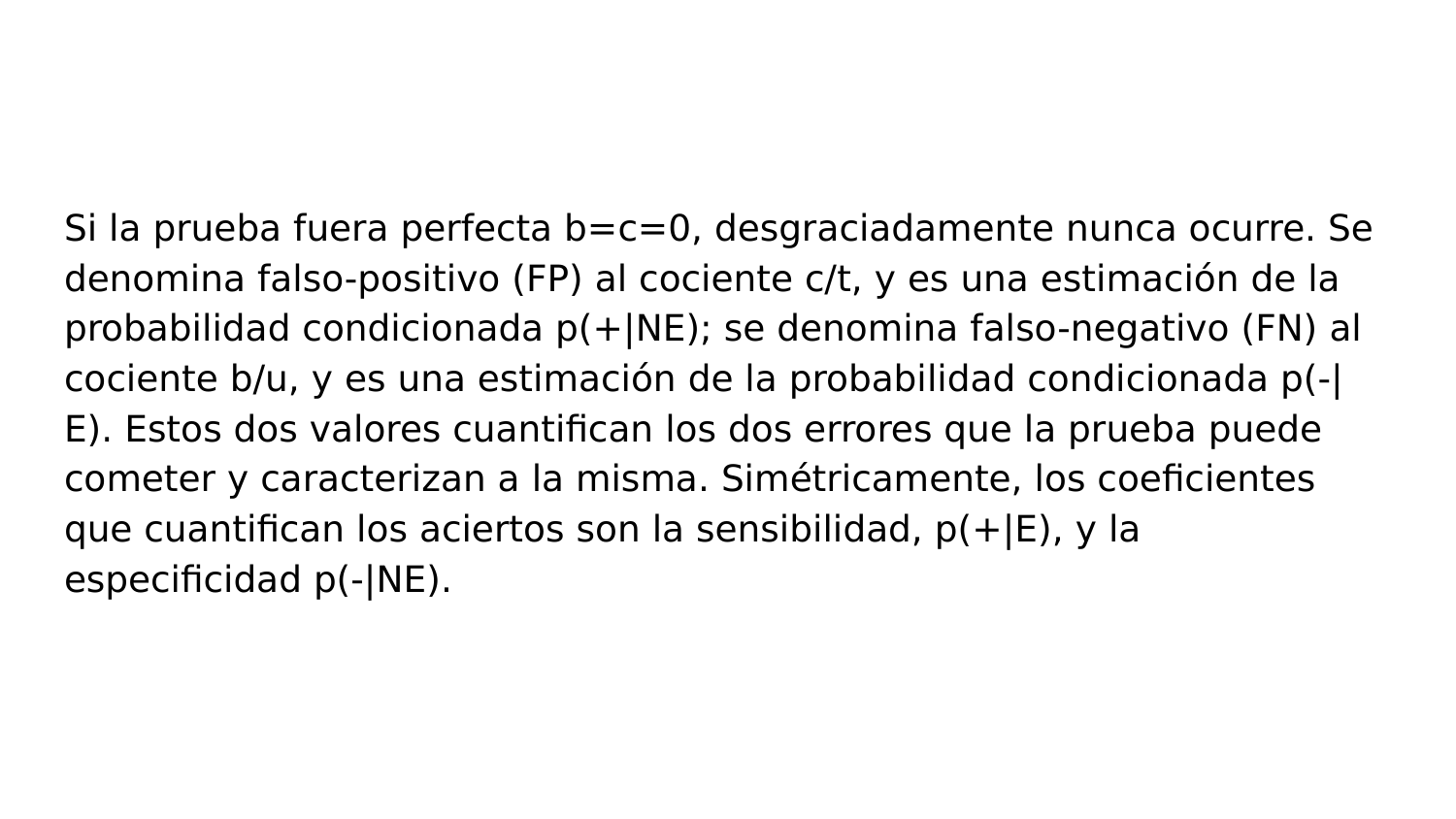

#
Si la prueba fuera perfecta b=c=0, desgraciadamente nunca ocurre. Se denomina falso-positivo (FP) al cociente c/t, y es una estimación de la probabilidad condicionada p(+|NE); se denomina falso-negativo (FN) al cociente b/u, y es una estimación de la probabilidad condicionada p(-|E). Estos dos valores cuantifican los dos errores que la prueba puede cometer y caracterizan a la misma. Simétricamente, los coeficientes que cuantifican los aciertos son la sensibilidad, p(+|E), y la especificidad p(-|NE).